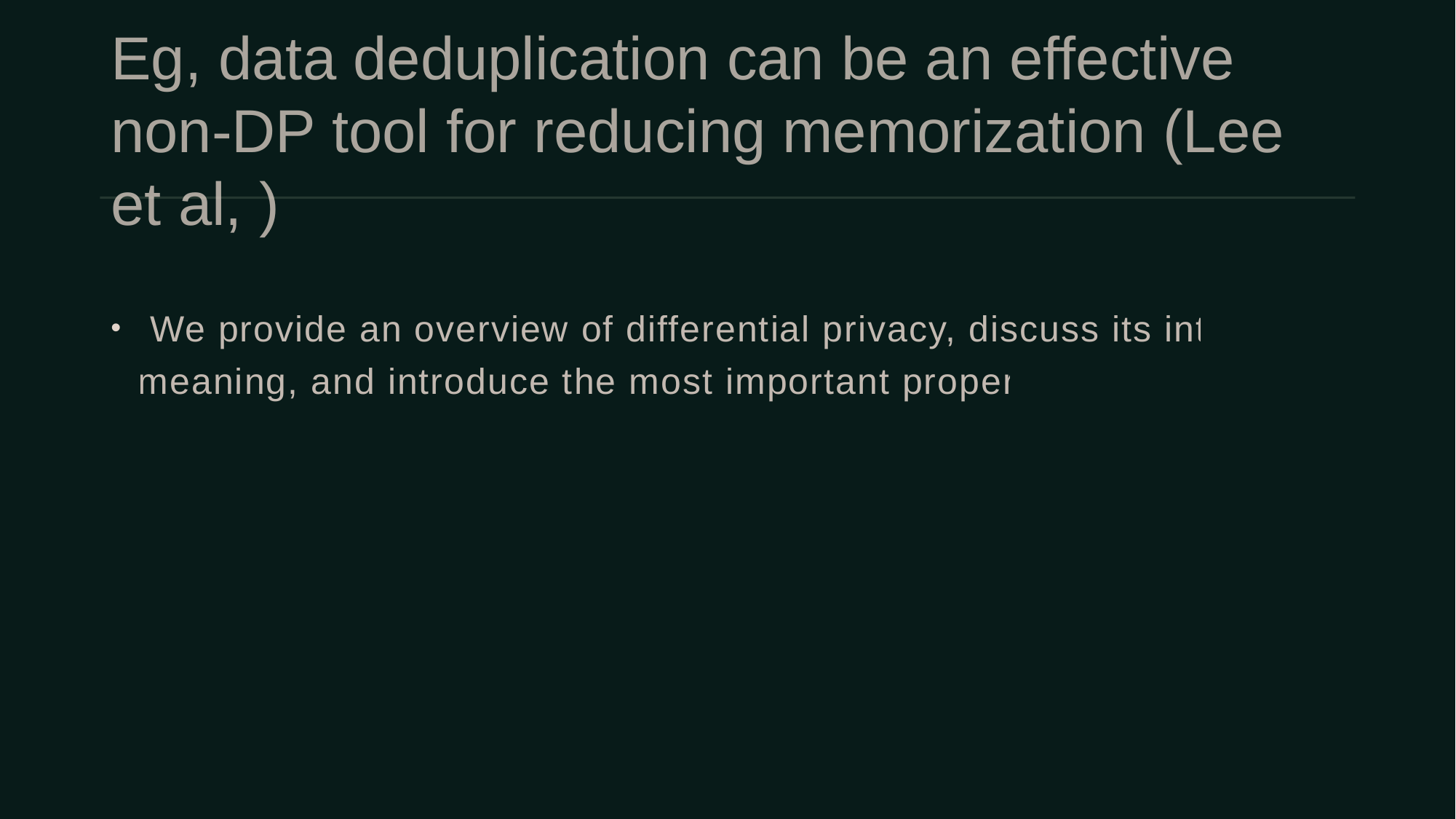

# Eg, data deduplication can be an effective non-DP tool for reducing memorization (Lee et al, )
 We provide an overview of differential privacy, discuss its intuitive meaning, and introduce the most important properties.